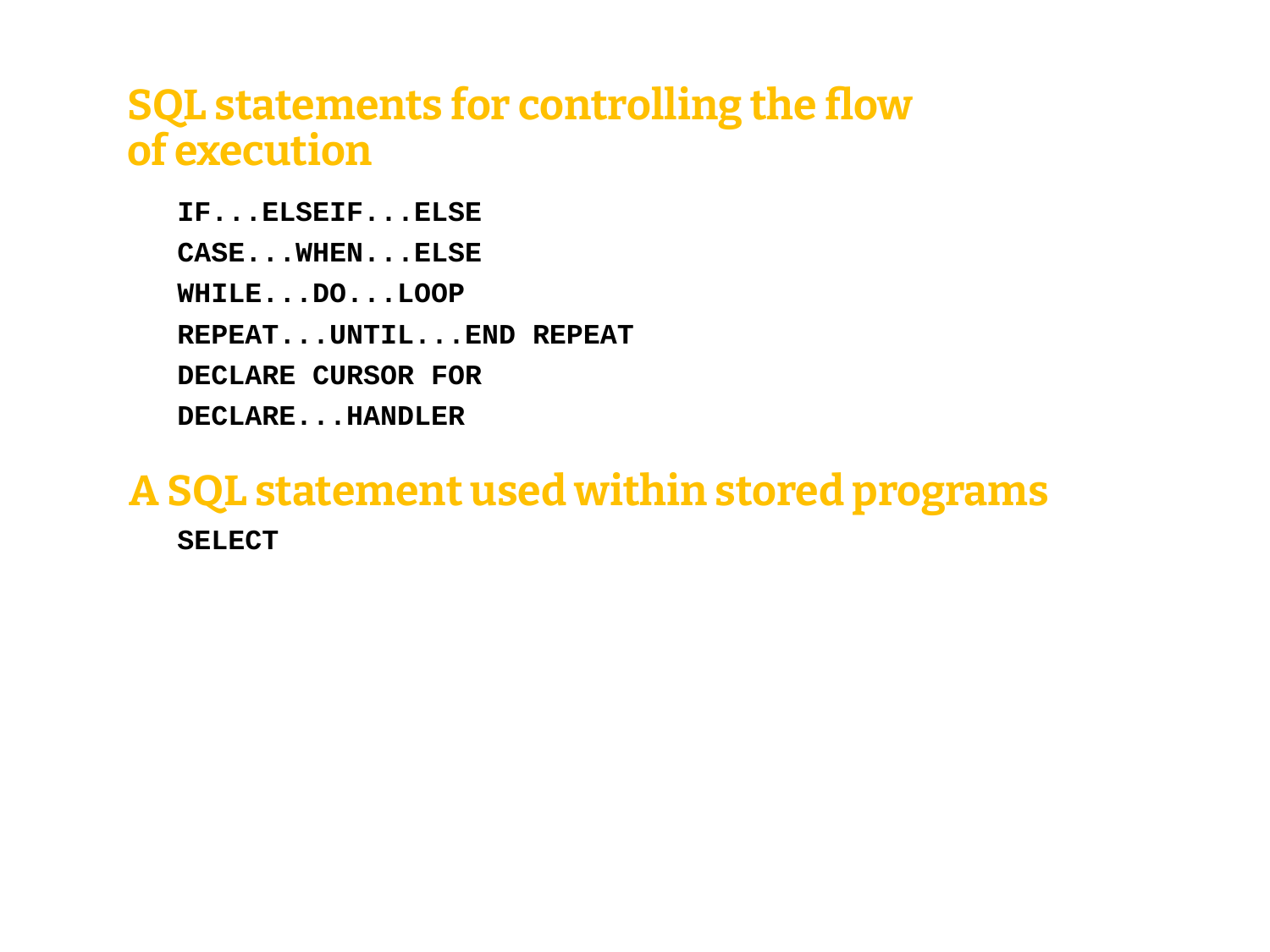

# SQL statements for controlling the flow of execution
IF...ELSEIF...ELSE
CASE...WHEN...ELSE
WHILE...DO...LOOP
REPEAT...UNTIL...END REPEAT
DECLARE CURSOR FOR
DECLARE...HANDLER
A SQL statement used within stored programs
SELECT